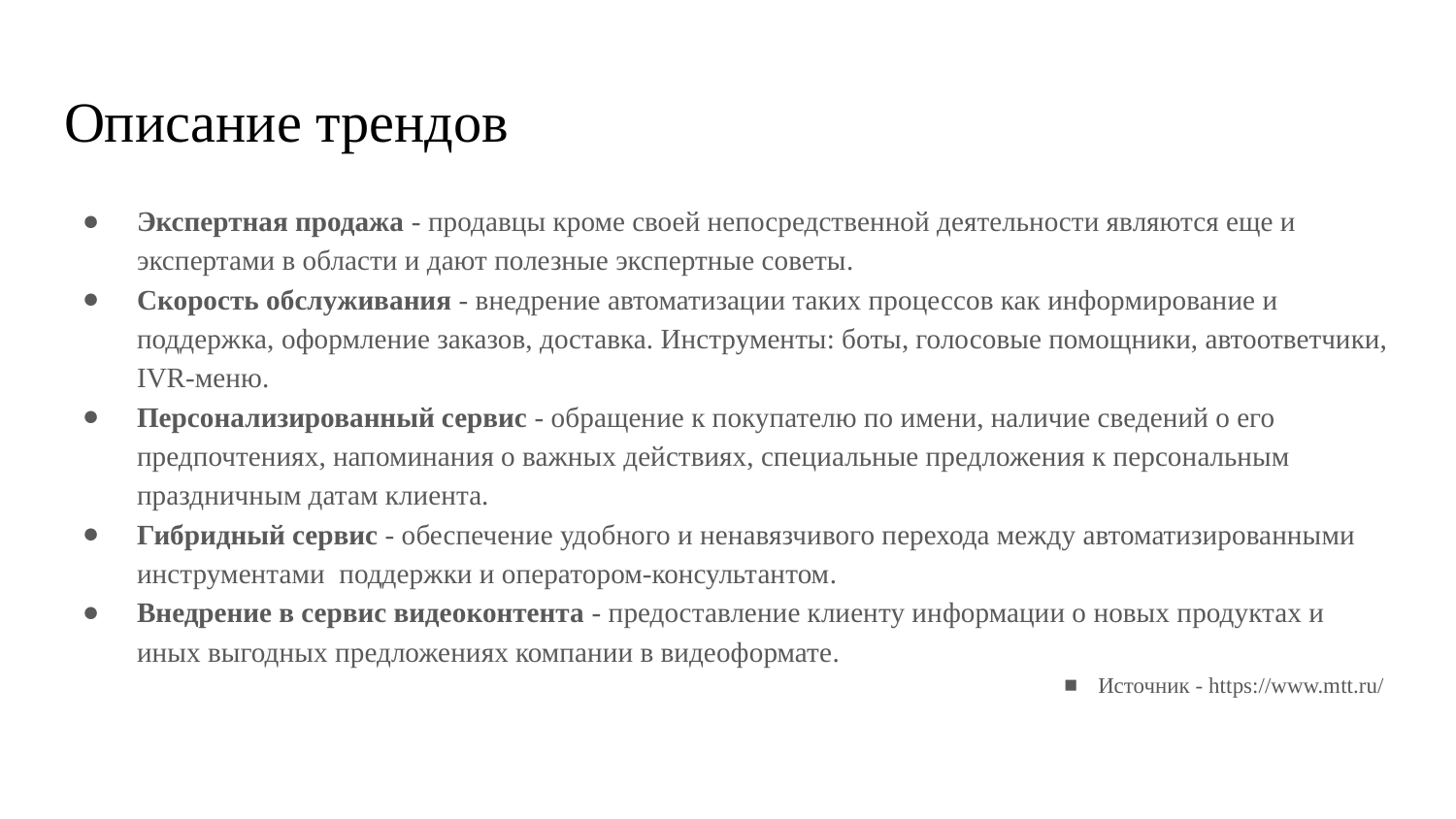

# Описание трендов
Экспертная продажа - продавцы кроме своей непосредственной деятельности являются еще и экспертами в области и дают полезные экспертные советы.
Скорость обслуживания - внедрение автоматизации таких процессов как информирование и поддержка, оформление заказов, доставка. Инструменты: боты, голосовые помощники, автоответчики, IVR-меню.
Персонализированный сервис - обращение к покупателю по имени, наличие сведений о его предпочтениях, напоминания о важных действиях, специальные предложения к персональным праздничным датам клиента.
Гибридный сервис - обеспечение удобного и ненавязчивого перехода между автоматизированными инструментами  поддержки и оператором-консультантом.
Внедрение в сервис видеоконтента - предоставление клиенту информации о новых продуктах и иных выгодных предложениях компании в видеоформате.
 Источник - https://www.mtt.ru/